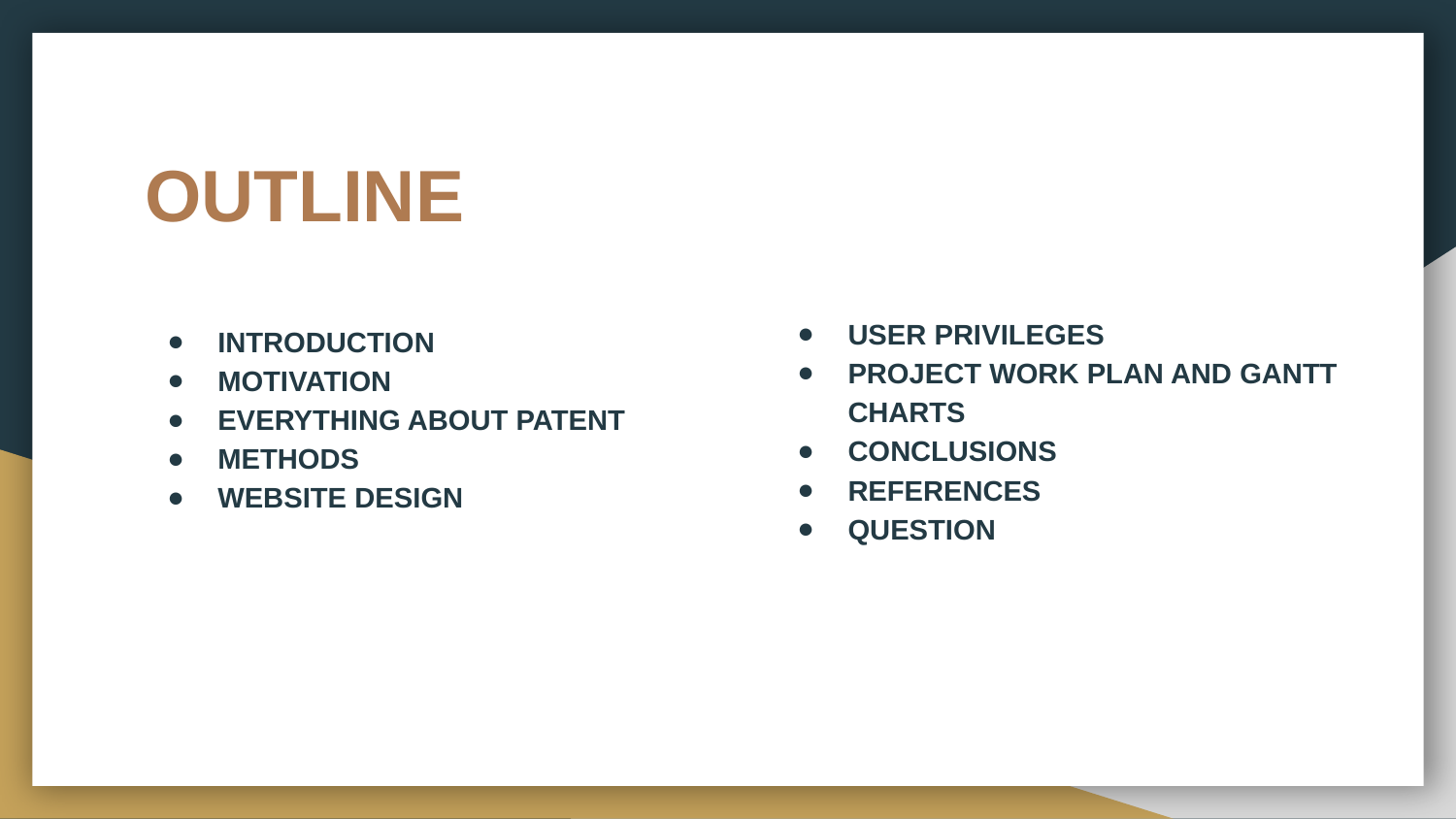

# OUTLINE
USER PRIVILEGES
PROJECT WORK PLAN AND GANTT CHARTS
CONCLUSIONS
REFERENCES
QUESTION

INTRODUCTION
MOTIVATION
EVERYTHING ABOUT PATENT
METHODS
WEBSITE DESIGN